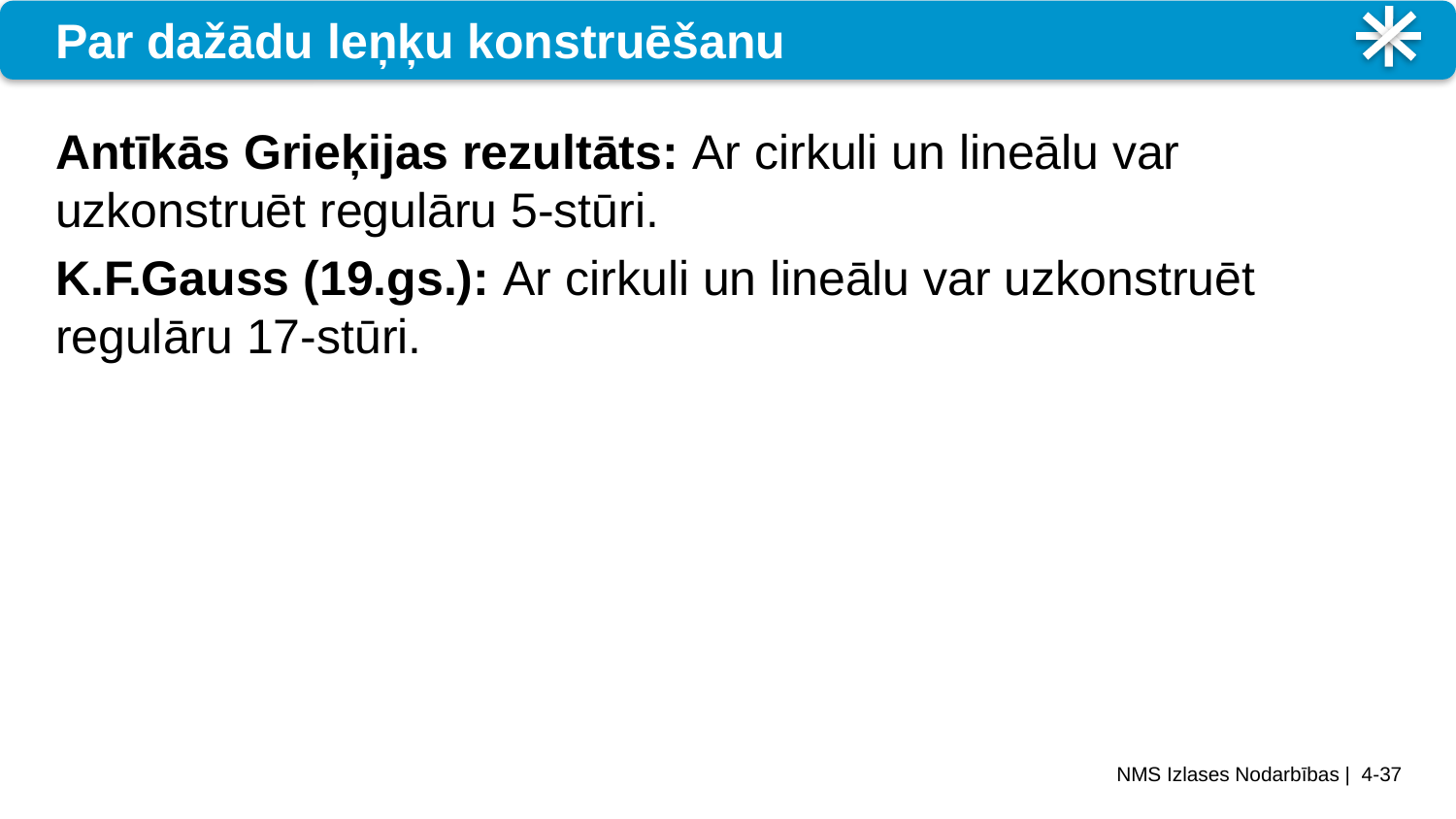

# Par dažādu leņķu konstruēšanu
Antīkās Grieķijas rezultāts: Ar cirkuli un lineālu var uzkonstruēt regulāru 5-stūri.
K.F.Gauss (19.gs.): Ar cirkuli un lineālu var uzkonstruēt regulāru 17-stūri.